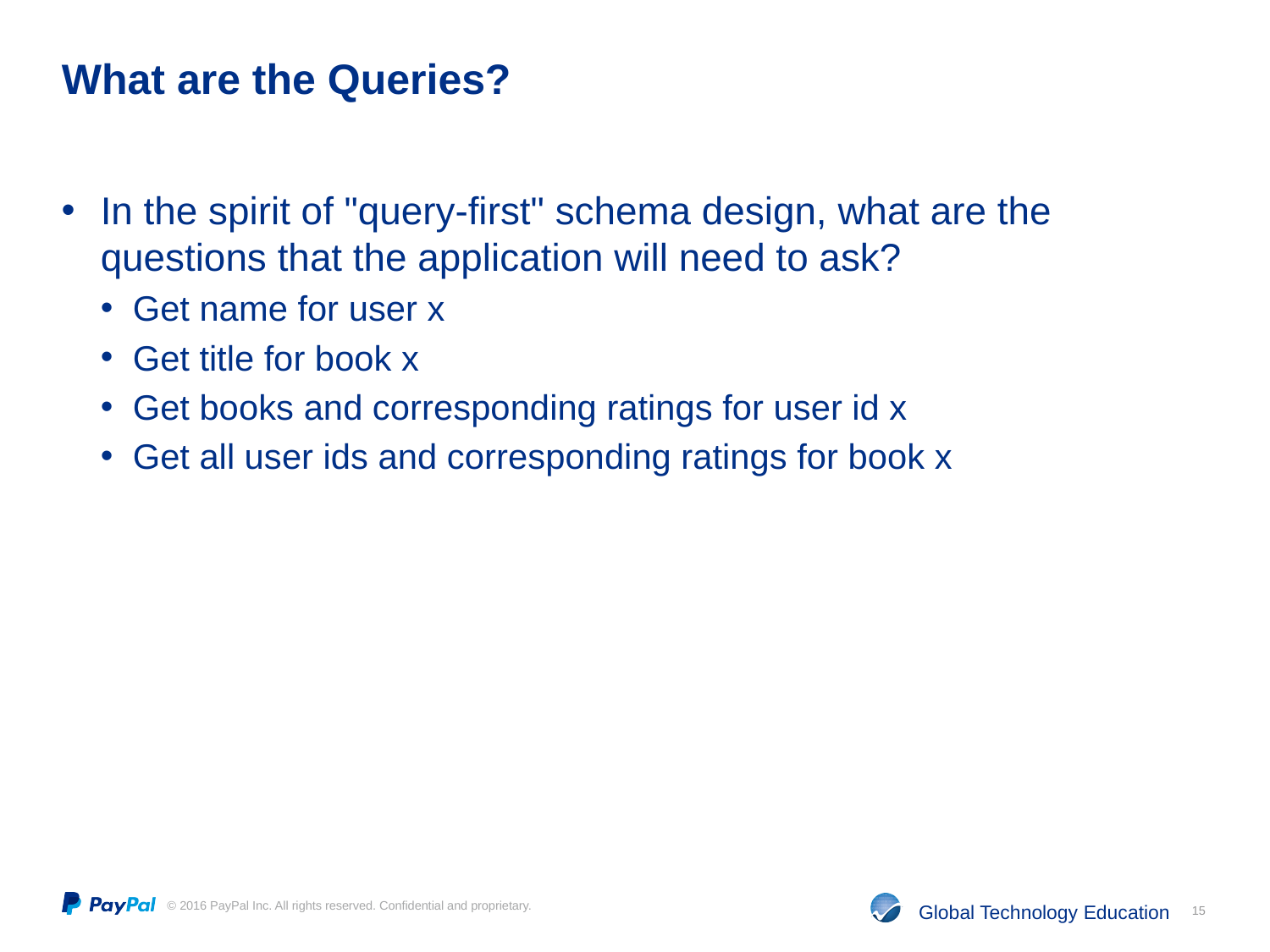

# What are the Queries?
In the spirit of "query-first" schema design, what are the questions that the application will need to ask?
Get name for user x
Get title for book x
Get books and corresponding ratings for user id x
Get all user ids and corresponding ratings for book x
15